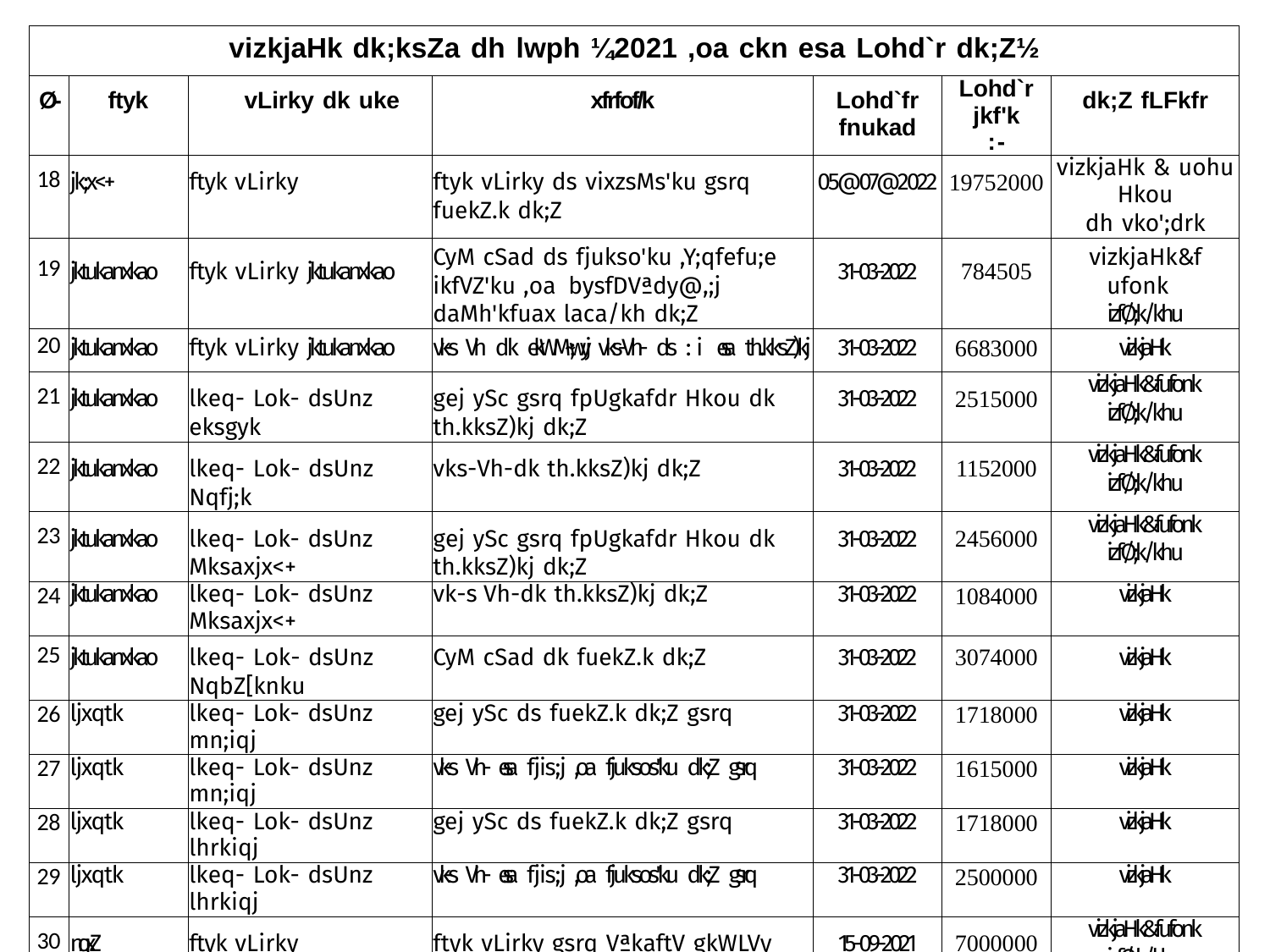

| vizkjaHk dk;ksZa dh lwph ¼2021 ,oa ckn esa Lohd`r dk;Z½ |  |  |  |  |  |  |
| --- | --- | --- | --- | --- | --- | --- |
| Ø- | ftyk | vLirky dk uke | xfrfof/k | Lohd`fr fnukad | Lohd`r jkf'k :- | dk;Z fLFkfr |
| 18 | jk;x<+ | ftyk vLirky | ftyk vLirky ds vixzsMs'ku gsrq fuekZ.k dk;Z | 05@07@2022 | 19752000 | vizkjaHk & uohu Hkou dh vko';drk |
| 19 | jktukanxkao | ftyk vLirky jktukanxkao | CyM cSad ds fjukso'ku ,Y;qfefu;e ikfVZ'ku ,oa bysfDVªdy@,;j daMh'kfuax laca/kh dk;Z | 31-03-2022 | 784505 | vizkjaHk&fufonk izfØ;k/khu |
| 20 | jktukanxkao | ftyk vLirky jktukanxkao | vk-s Vh dk ekWM~;wyj vks-Vh- ds :i esa th.kksZ)kj | 31-03-2022 | 6683000 | vizkjaHk |
| 21 | jktukanxkao | lkeq- Lok- dsUnz eksgyk | gej ySc gsrq fpUgkafdr Hkou dk th.kksZ)kj dk;Z | 31-03-2022 | 2515000 | vizkjaHk&fufonk izfØ;k/khu |
| 22 | jktukanxkao | lkeq- Lok- dsUnz Nqfj;k | vks-Vh-dk th.kksZ)kj dk;Z | 31-03-2022 | 1152000 | vizkjaHk&fufonk izfØ;k/khu |
| 23 | jktukanxkao | lkeq- Lok- dsUnz Mksaxjx<+ | gej ySc gsrq fpUgkafdr Hkou dk th.kksZ)kj dk;Z | 31-03-2022 | 2456000 | vizkjaHk&fufonk izfØ;k/khu |
| 24 | jktukanxkao | lkeq- Lok- dsUnz Mksaxjx<+ | vk-s Vh-dk th.kksZ)kj dk;Z | 31-03-2022 | 1084000 | vizkjaHk |
| 25 | jktukanxkao | lkeq- Lok- dsUnz NqbZ[knku | CyM cSad dk fuekZ.k dk;Z | 31-03-2022 | 3074000 | vizkjaHk |
| 26 | ljxqtk | lkeq- Lok- dsUnz mn;iqj | gej ySc ds fuekZ.k dk;Z gsrq | 31-03-2022 | 1718000 | vizkjaHk |
| 27 | ljxqtk | lkeq- Lok- dsUnz mn;iqj | vk-s Vh- esa fjis;j ,oa fjuksos'ku dk;Z gsrq | 31-03-2022 | 1615000 | vizkjaHk |
| 28 | ljxqtk | lkeq- Lok- dsUnz lhrkiqj | gej ySc ds fuekZ.k dk;Z gsrq | 31-03-2022 | 1718000 | vizkjaHk |
| 29 | ljxqtk | lkeq- Lok- dsUnz lhrkiqj | vk-s Vh- esa fjis;j ,oa fjuksos'ku dk;Z gsrq | 31-03-2022 | 2500000 | vizkjaHk |
| 30 | nqxZ | ftyk vLirky | ftyk vLirky gsrq VªkaftV gkWLVy fuekZ.k | 15-09-2021 | 7000000 | vizkjaHk&fufonk izfØ;k/khu |
| 31 | tkatxhj&pkaik | lkeq- Lok- dsUnz vdyrjk | gej yc gsrq ejEer@mUU;u ,oa fo|qr dk;Z gsrq | 31-03-2022 | 1500000 | vizkjaHk |
| 32 | tkatxhj&pkaik | lkeq- Lok- dsUnz vdyrjk | vk-s Vh esa ejEer] mUU;u ,oa ikfVZ'ku dk;Z gsrq | 31-03-2022 | 500000 | vizkjaHk |
| 33 | tkatxhj&pkaik | ekr` ,oa f'k'kq vLirky lDrh | gej ySc ds fuekZ.k dk;Z gsrq | 31-03-2022 | 2500000 | vizkjaHk |
| 34 | ukjk;.kiqj | ftyk vLirky | 10 fcLrj okMZ fuekZ.k dk;Z | 23-02-2015 | 1686000 | vizkjaHk & ykxr esa c<+ksRrjh ds dkj.k |